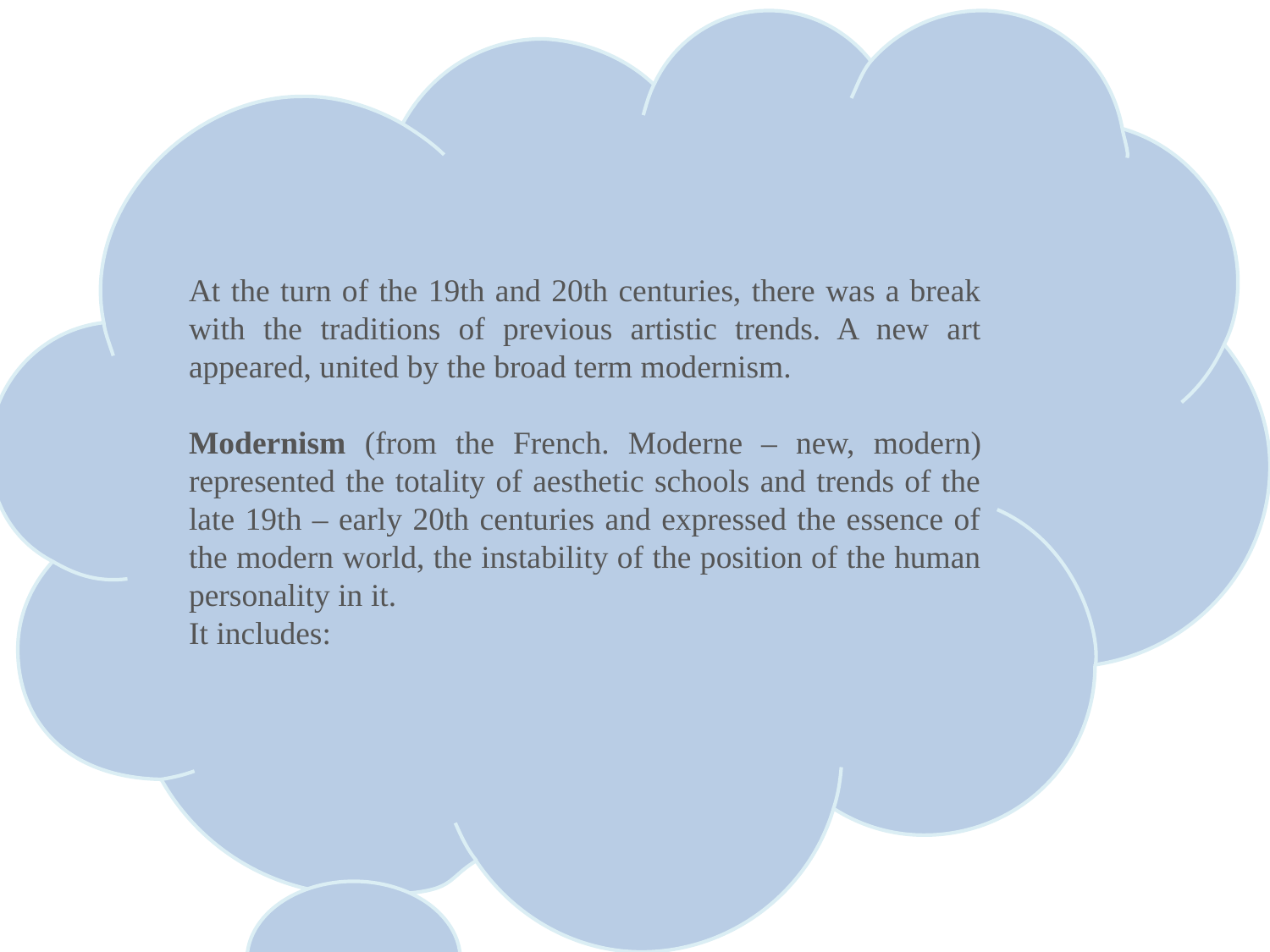

At the turn of the 19th and 20th centuries, there was a break with the traditions of previous artistic trends. A new art appeared, united by the broad term modernism.

Modernism (from the French. Moderne – new, modern) represented the totality of aesthetic schools and trends of the late 19th – early 20th centuries and expressed the essence of the modern world, the instability of the position of the human personality in it.
It includes: